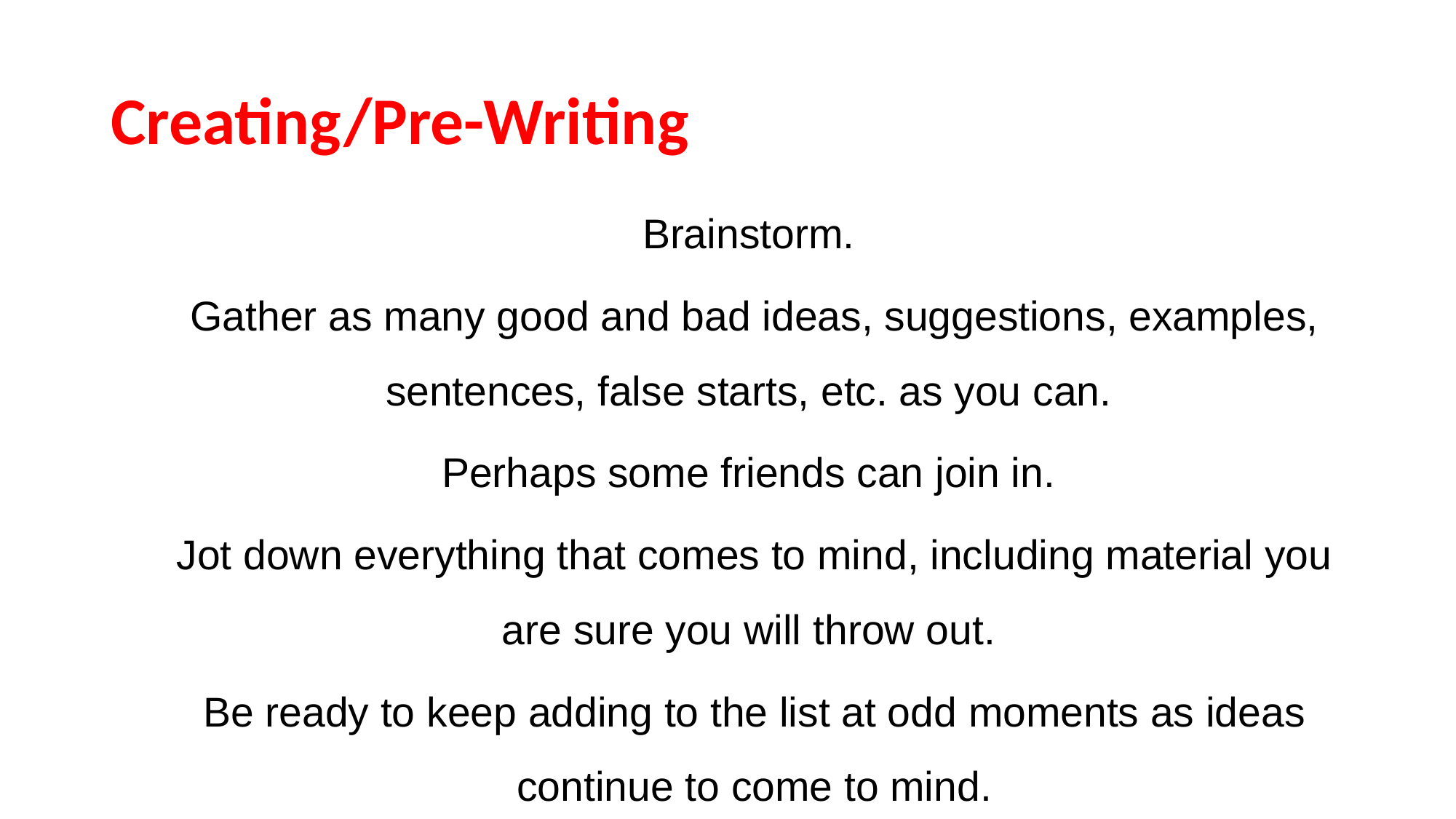

# Creating/Pre-Writing
Brainstorm.
Gather as many good and bad ideas, suggestions, examples, sentences, false starts, etc. as you can.
Perhaps some friends can join in.
Jot down everything that comes to mind, including material you are sure you will throw out.
Be ready to keep adding to the list at odd moments as ideas continue to come to mind.